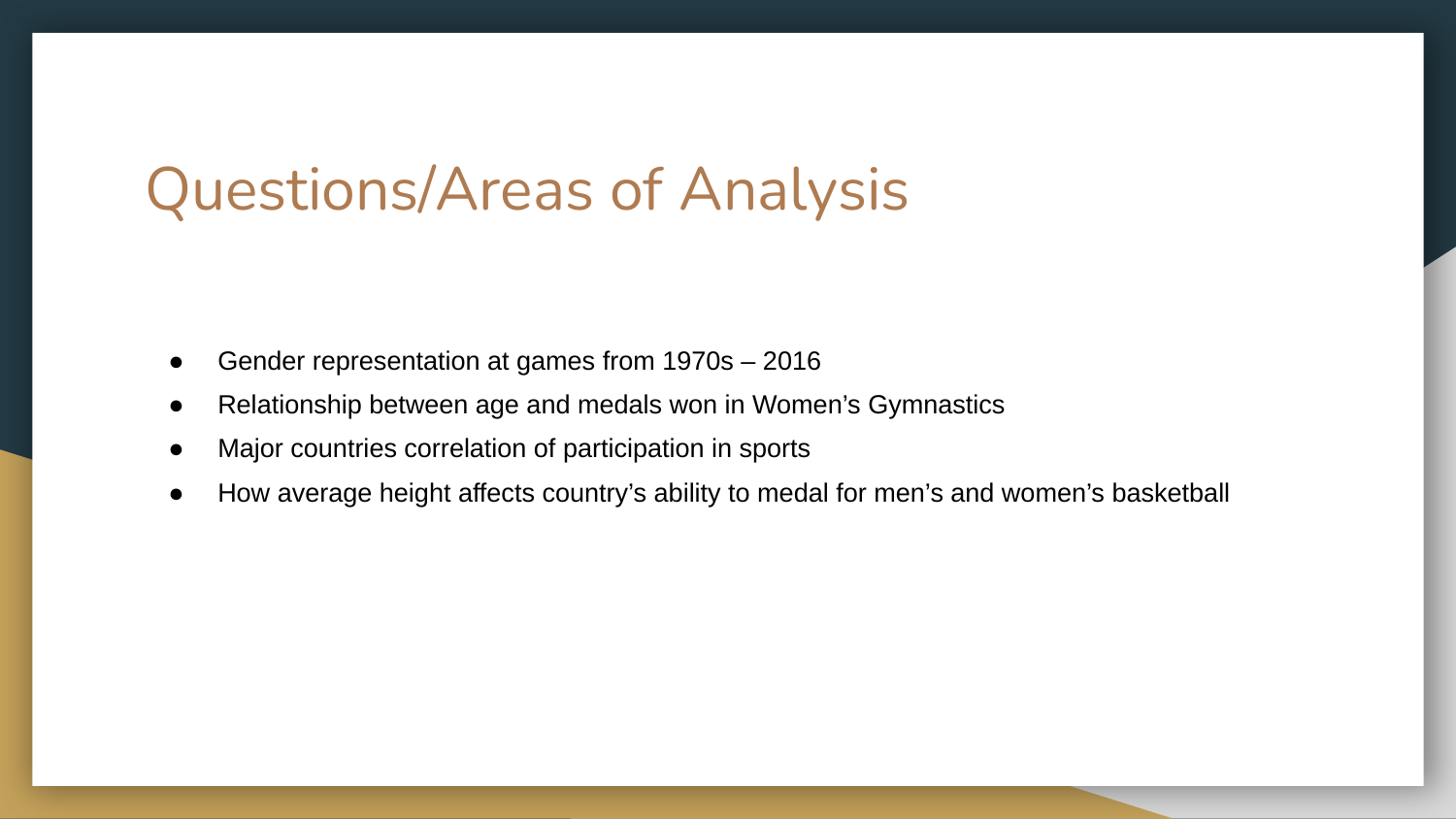

# Questions/Areas of Analysis
Gender representation at games from 1970s – 2016
Relationship between age and medals won in Women’s Gymnastics
Major countries correlation of participation in sports
How average height affects country’s ability to medal for men’s and women’s basketball